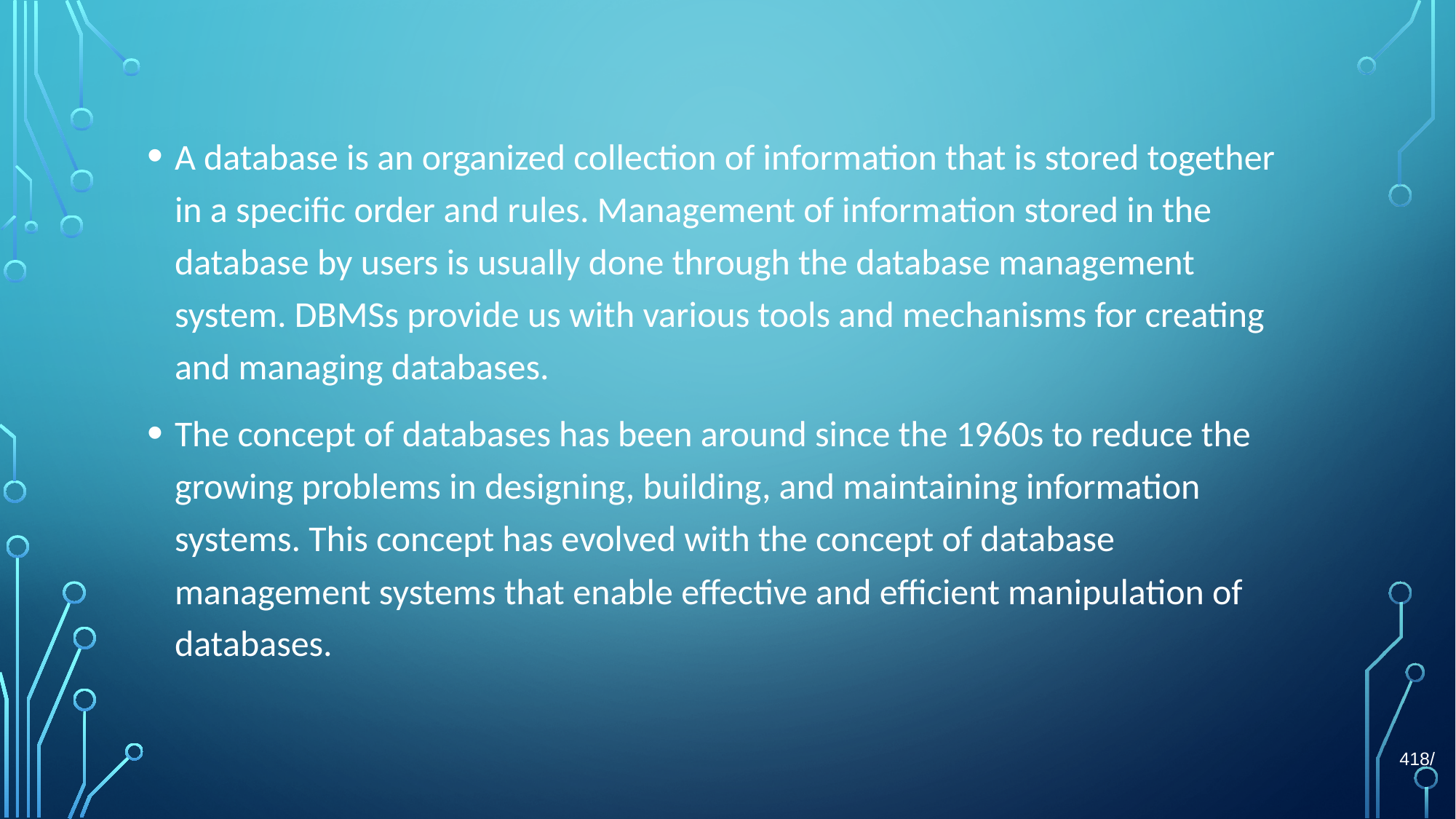

A database is an organized collection of information that is stored together in a specific order and rules. Management of information stored in the database by users is usually done through the database management system. DBMSs provide us with various tools and mechanisms for creating and managing databases.
The concept of databases has been around since the 1960s to reduce the growing problems in designing, building, and maintaining information systems. This concept has evolved with the concept of database management systems that enable effective and efficient manipulation of databases.

418/